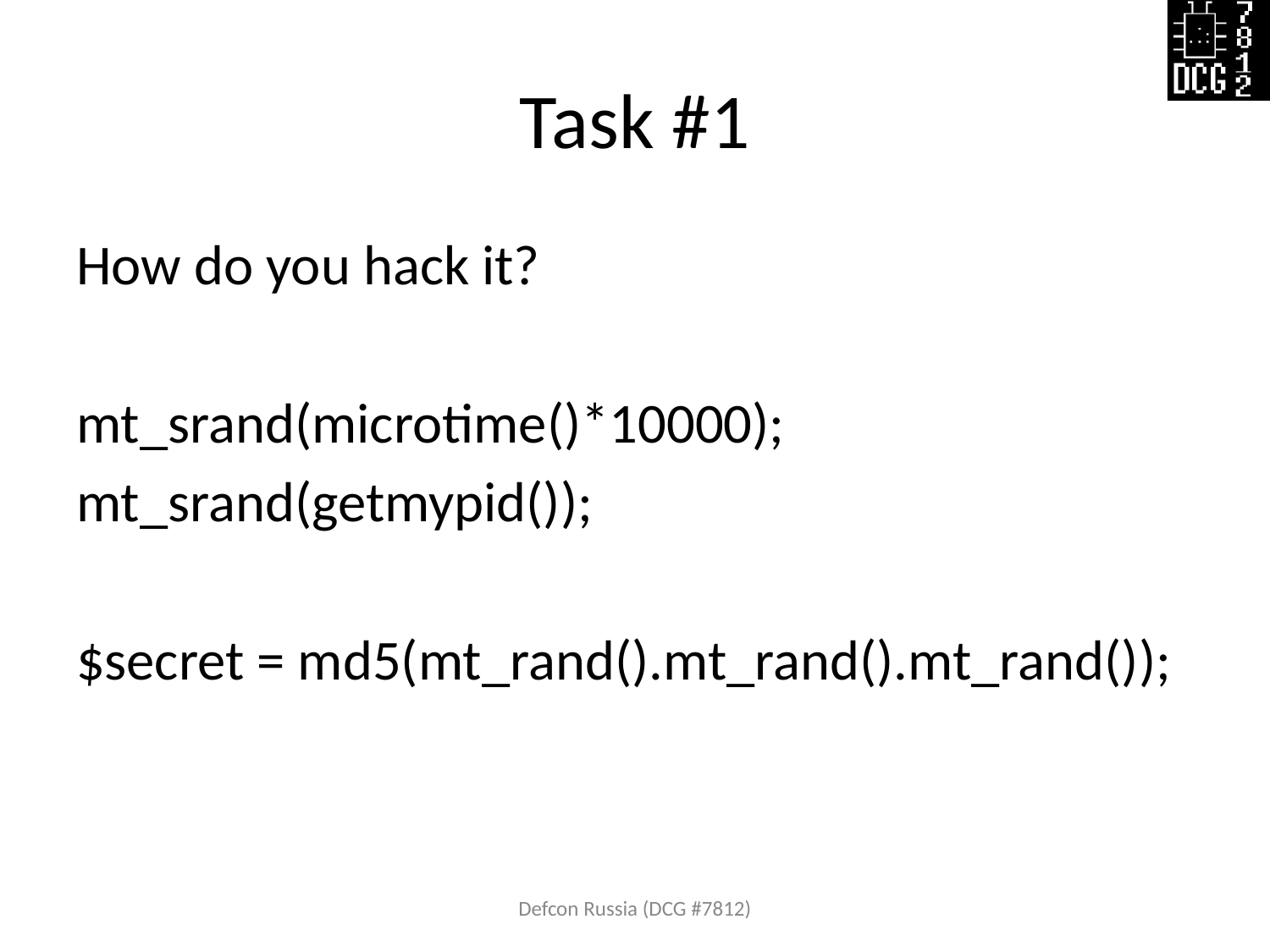

# Task #1
How do you hack it?

mt_srand(microtime()*10000);
mt_srand(getmypid());

$secret = md5(mt_rand().mt_rand().mt_rand());

Defcon Russia (DCG #7812)